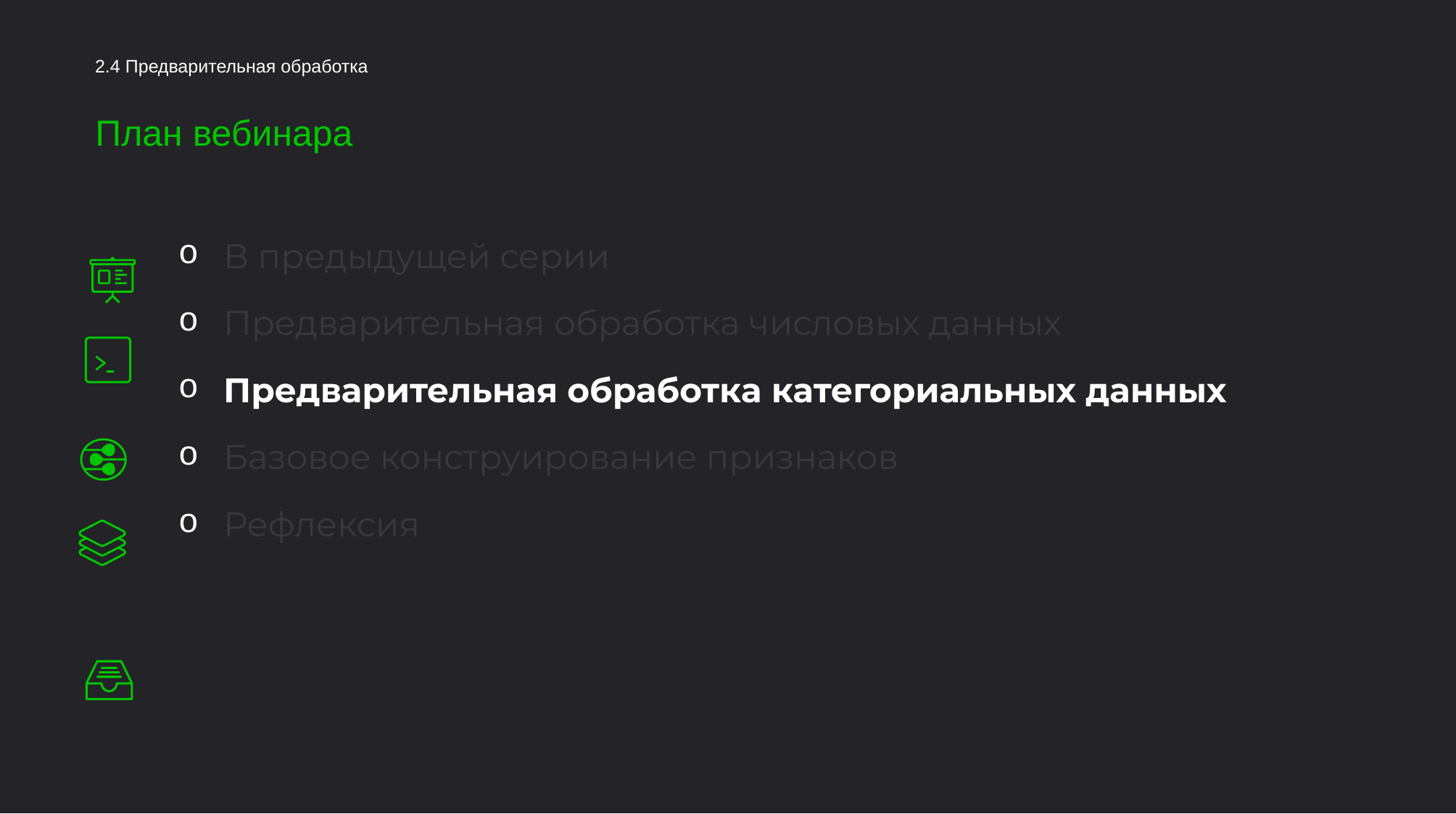

2.4 Предварительная обработка
План вебинара
В предыдущей серии
Предварительная обработка числовых данных
Предварительная обработка категориальных данных
Базовое конструирование признаков
Рефлексия